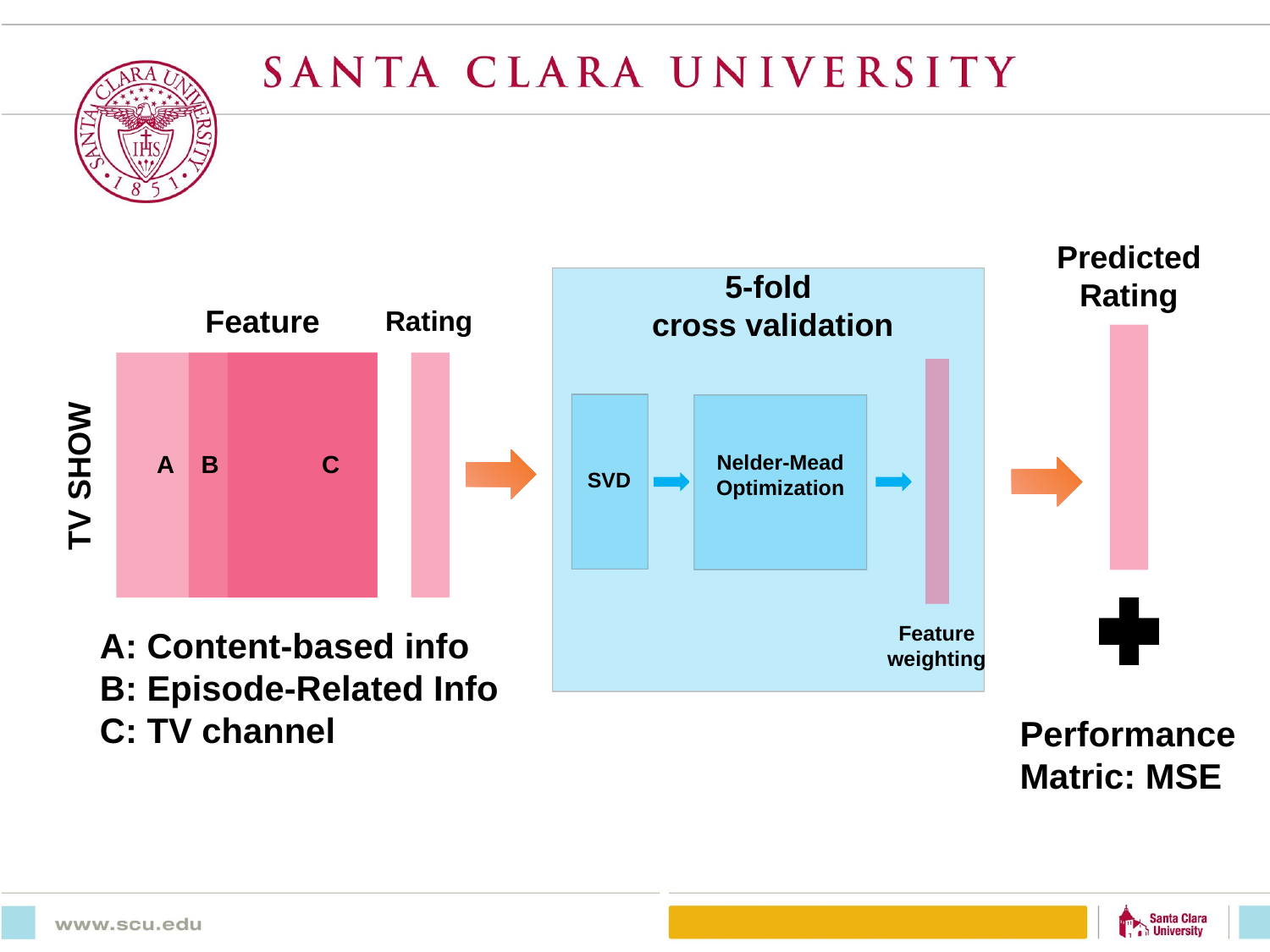

Predicted
Rating

5-fold
cross validation

Feature
Rating

B
C
Nelder-Mead
Optimization
A
TV SHOW

SVD

Feature
weighting
A: Content-based info
B: Episode-Related Info
C: TV channel
Performance
Matric: MSE